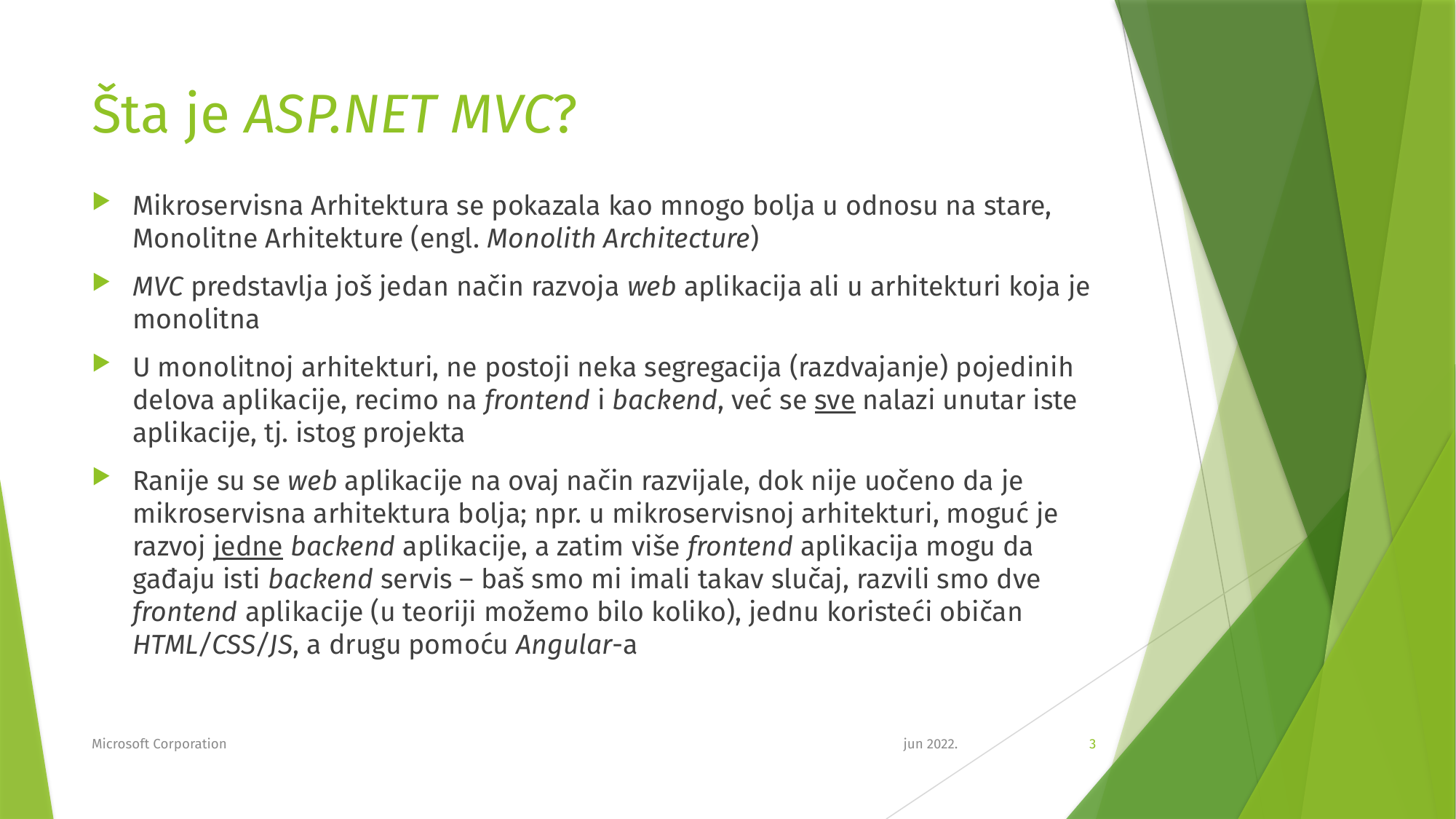

# Šta je ASP.NET MVC?
Mikroservisna Arhitektura se pokazala kao mnogo bolja u odnosu na stare, Monolitne Arhitekture (engl. Monolith Architecture)
MVC predstavlja još jedan način razvoja web aplikacija ali u arhitekturi koja je monolitna
U monolitnoj arhitekturi, ne postoji neka segregacija (razdvajanje) pojedinih delova aplikacije, recimo na frontend i backend, već se sve nalazi unutar iste aplikacije, tj. istog projekta
Ranije su se web aplikacije na ovaj način razvijale, dok nije uočeno da je mikroservisna arhitektura bolja; npr. u mikroservisnoj arhitekturi, moguć je razvoj jedne backend aplikacije, a zatim više frontend aplikacija mogu da gađaju isti backend servis – baš smo mi imali takav slučaj, razvili smo dve frontend aplikacije (u teoriji možemo bilo koliko), jednu koristeći običan HTML/CSS/JS, a drugu pomoću Angular-a
Microsoft Corporation
jun 2022.
3